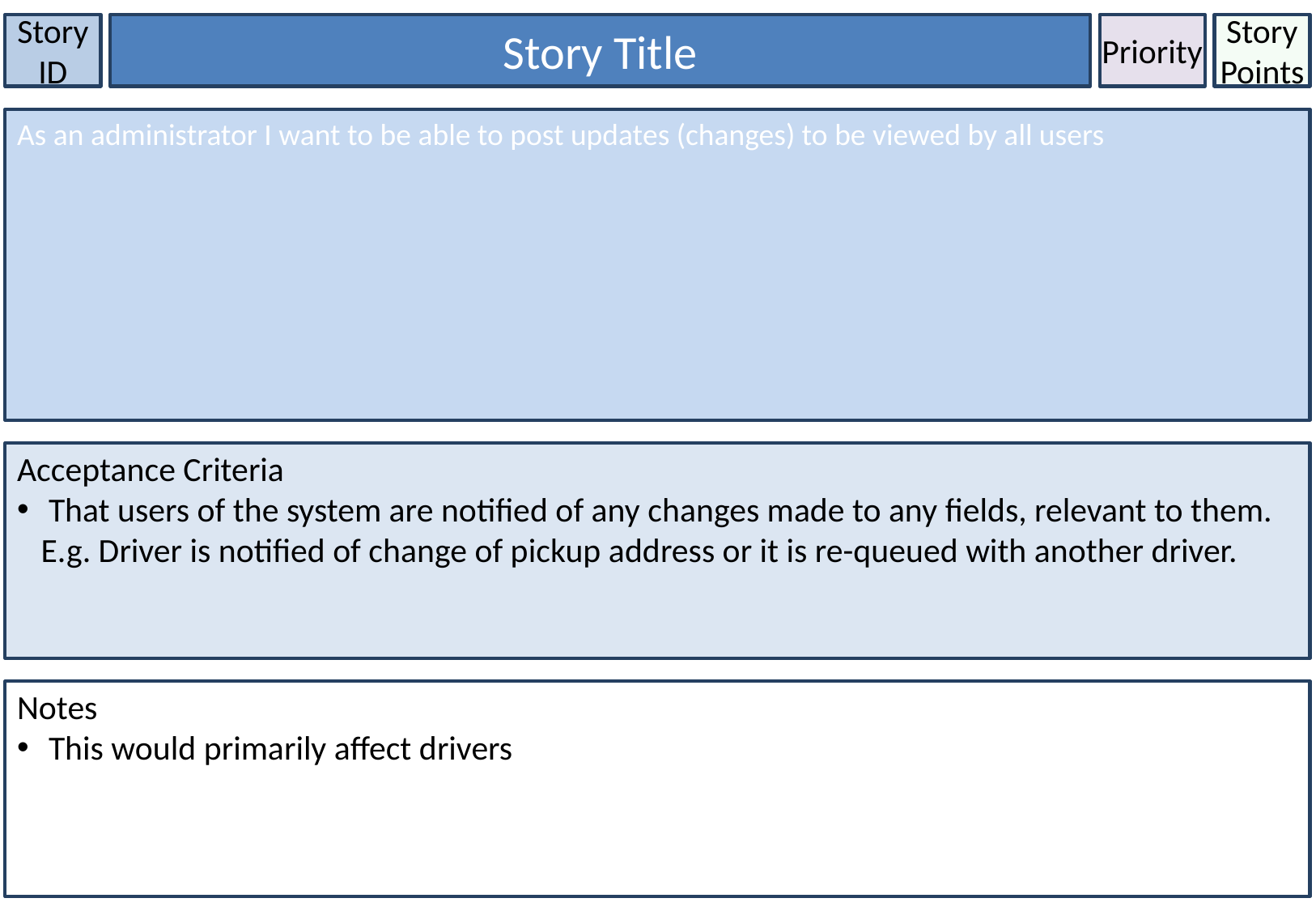

Story ID
Story Title
Priority
Story Points
As an administrator I want to be able to post updates (changes) to be viewed by all users
Acceptance Criteria
 That users of the system are notified of any changes made to any fields, relevant to them. E.g. Driver is notified of change of pickup address or it is re-queued with another driver.
Notes
 This would primarily affect drivers